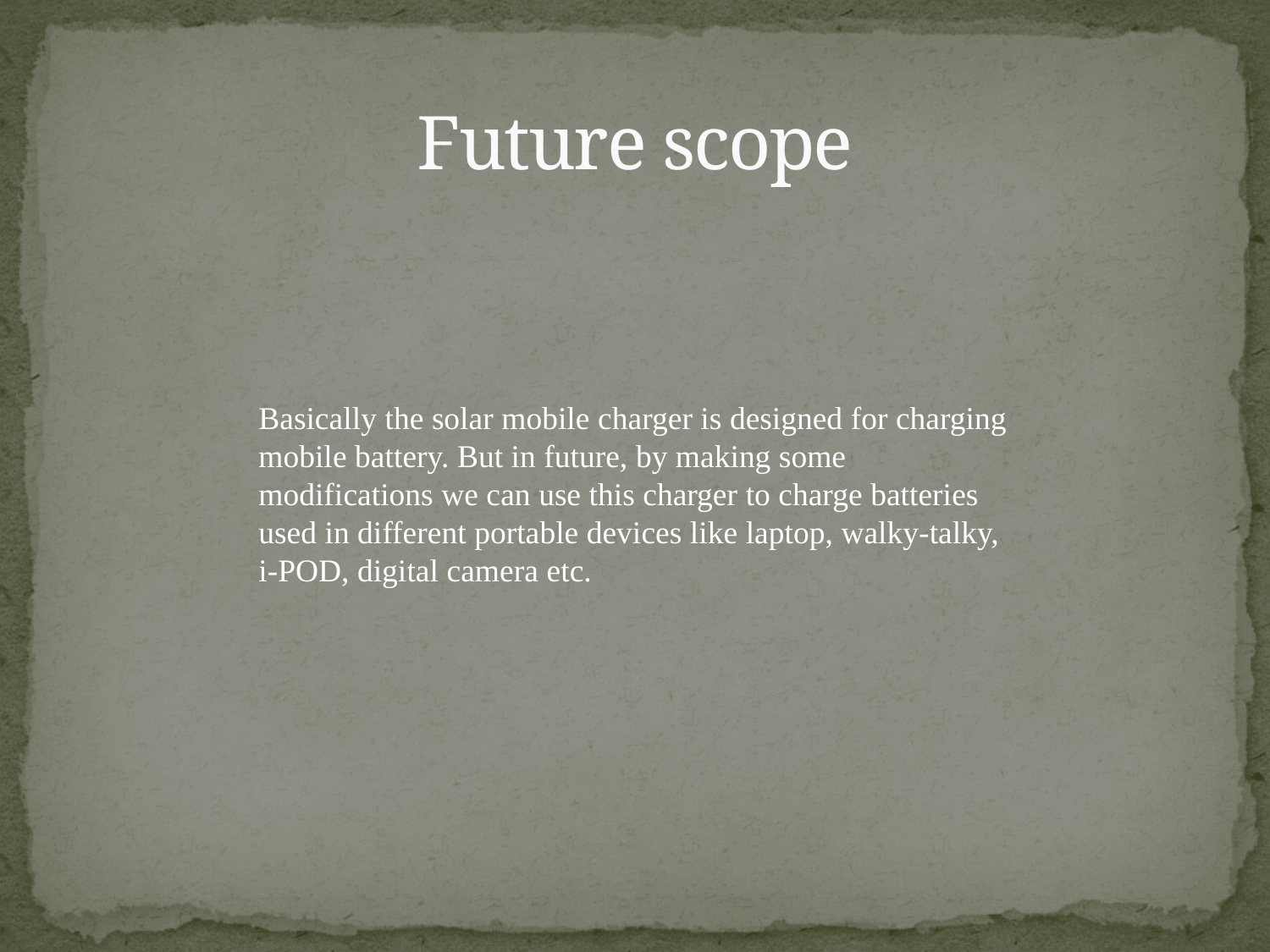

# Future scope
Basically the solar mobile charger is designed for charging
mobile battery. But in future, by making some
modifications we can use this charger to charge batteries
used in different portable devices like laptop, walky-talky,
i-POD, digital camera etc.